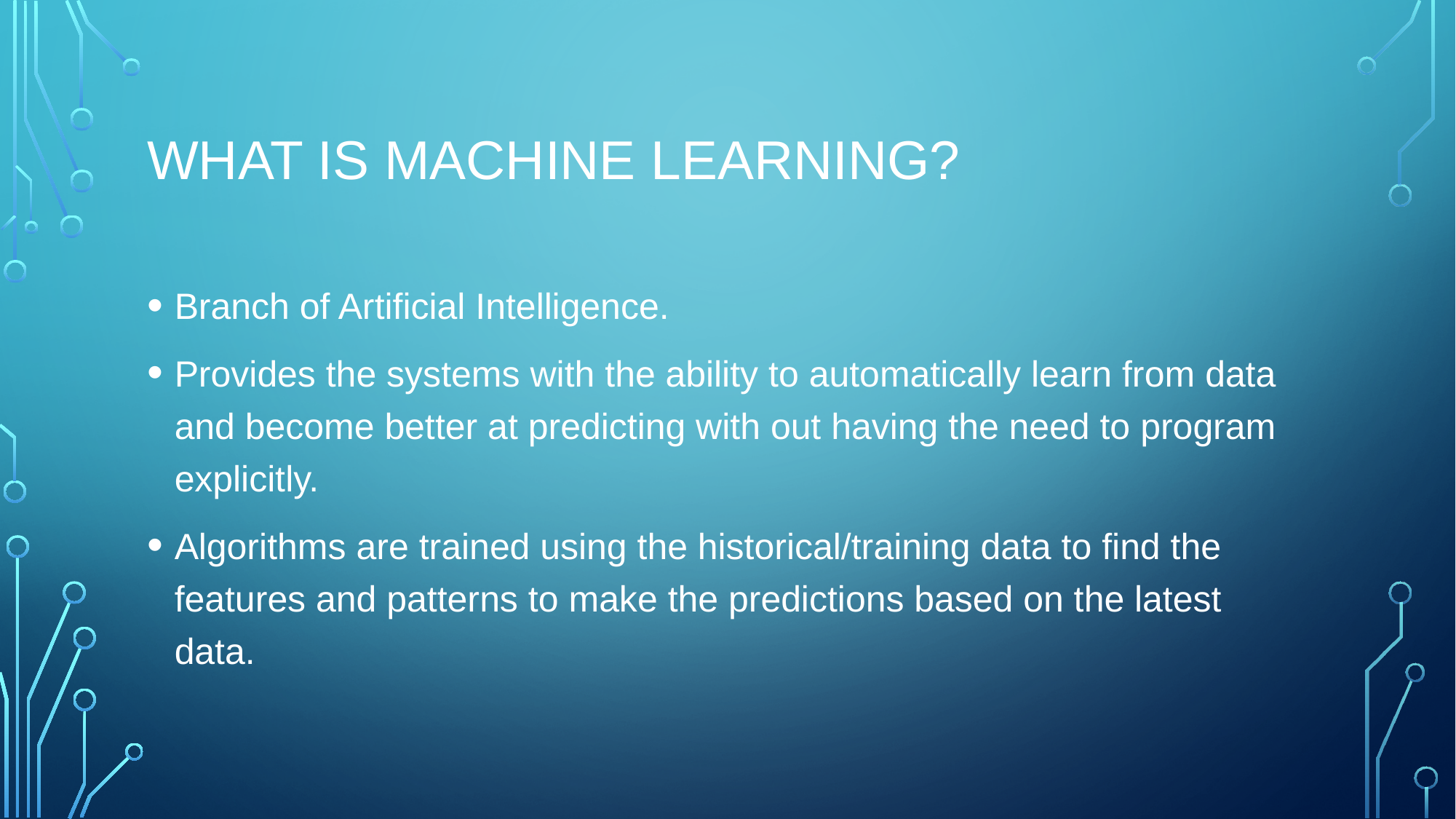

# What is machine learning?
Branch of Artificial Intelligence.
Provides the systems with the ability to automatically learn from data and become better at predicting with out having the need to program explicitly.
Algorithms are trained using the historical/training data to find the features and patterns to make the predictions based on the latest data.